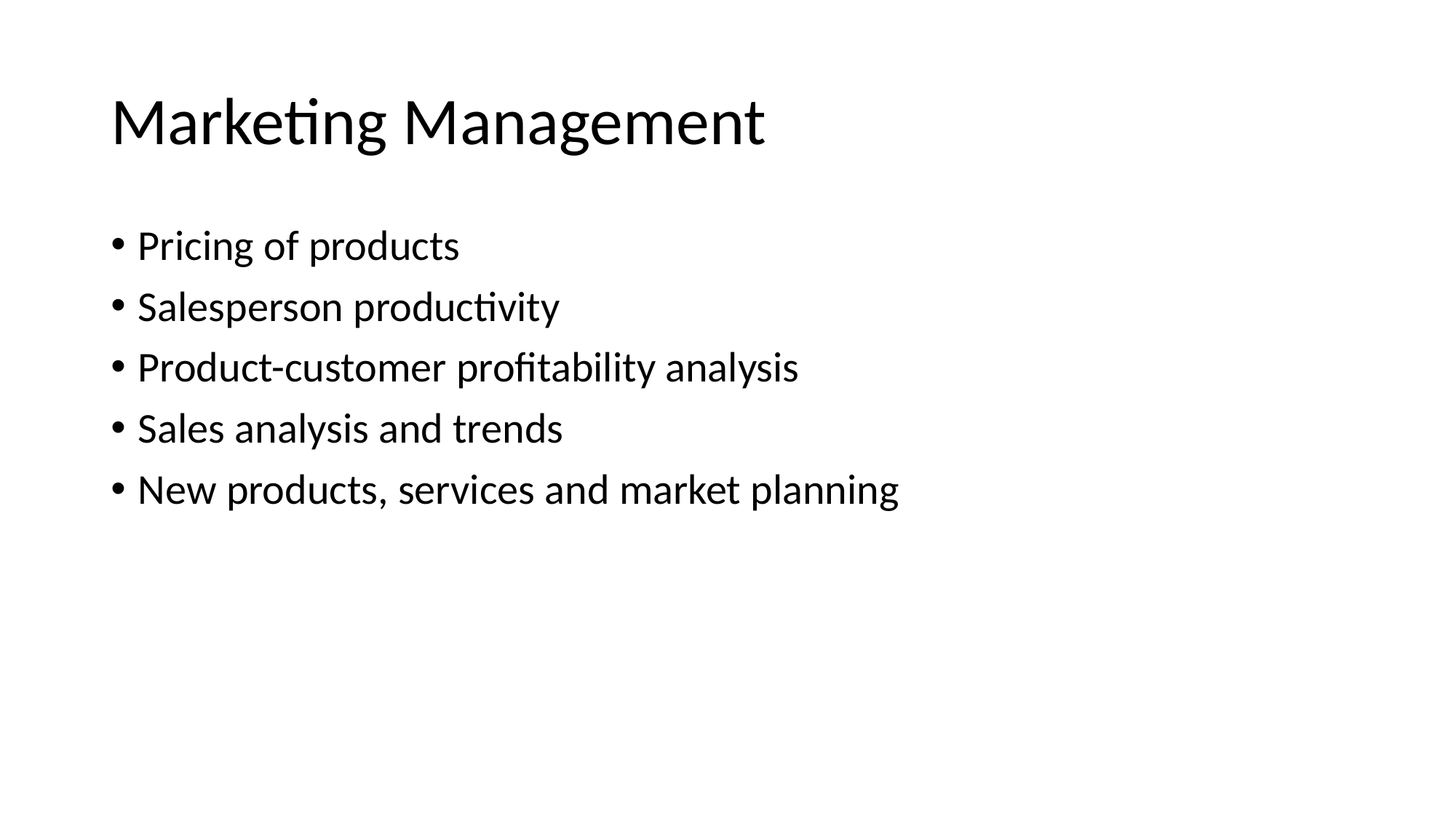

# Marketing Management
Pricing of products
Salesperson productivity
Product-customer profitability analysis
Sales analysis and trends
New products, services and market planning